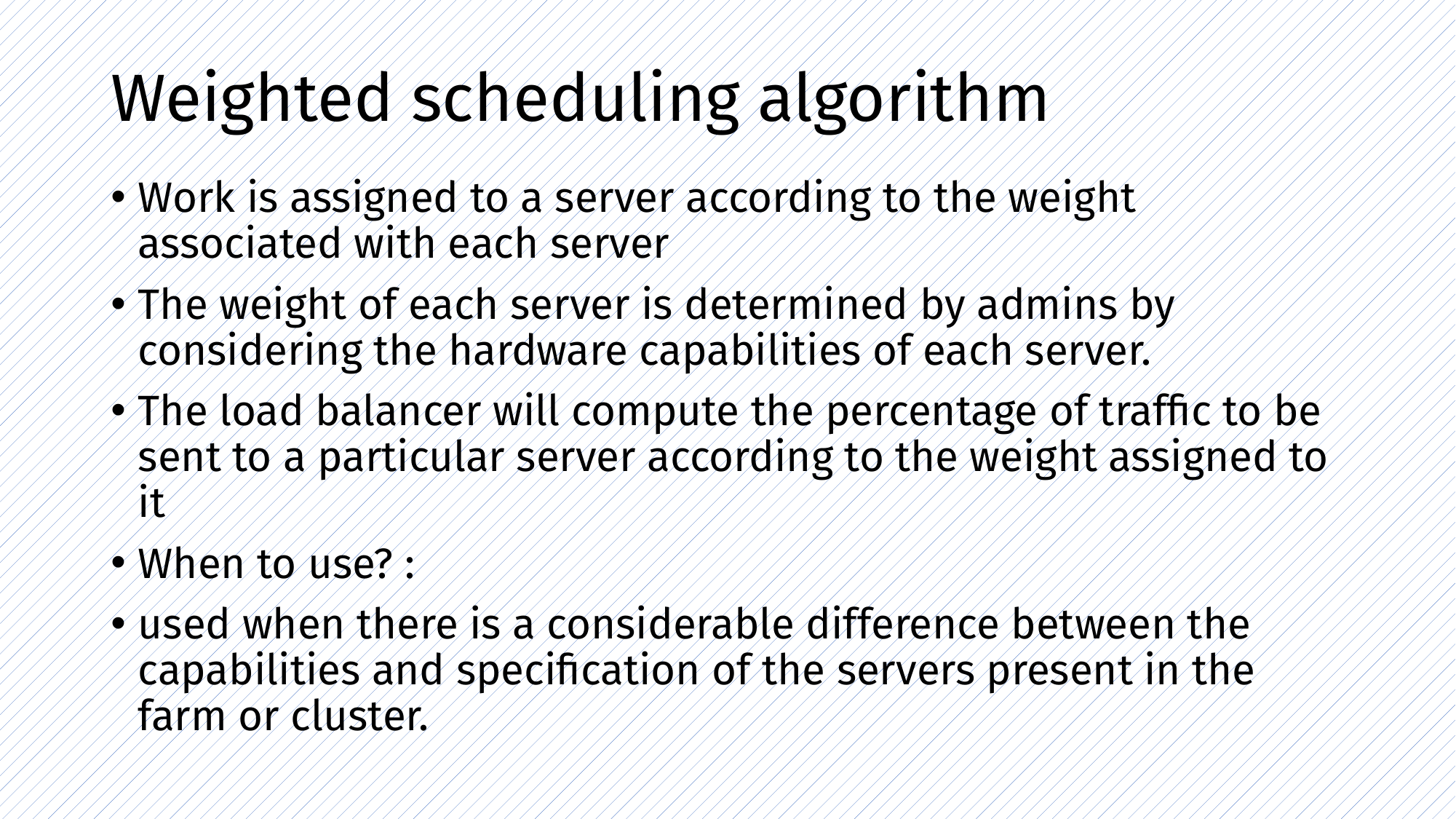

# Weighted scheduling algorithm
Work is assigned to a server according to the weight associated with each server
The weight of each server is determined by admins by considering the hardware capabilities of each server.
The load balancer will compute the percentage of traffic to be sent to a particular server according to the weight assigned to it
When to use? :
used when there is a considerable difference between the capabilities and specification of the servers present in the farm or cluster.